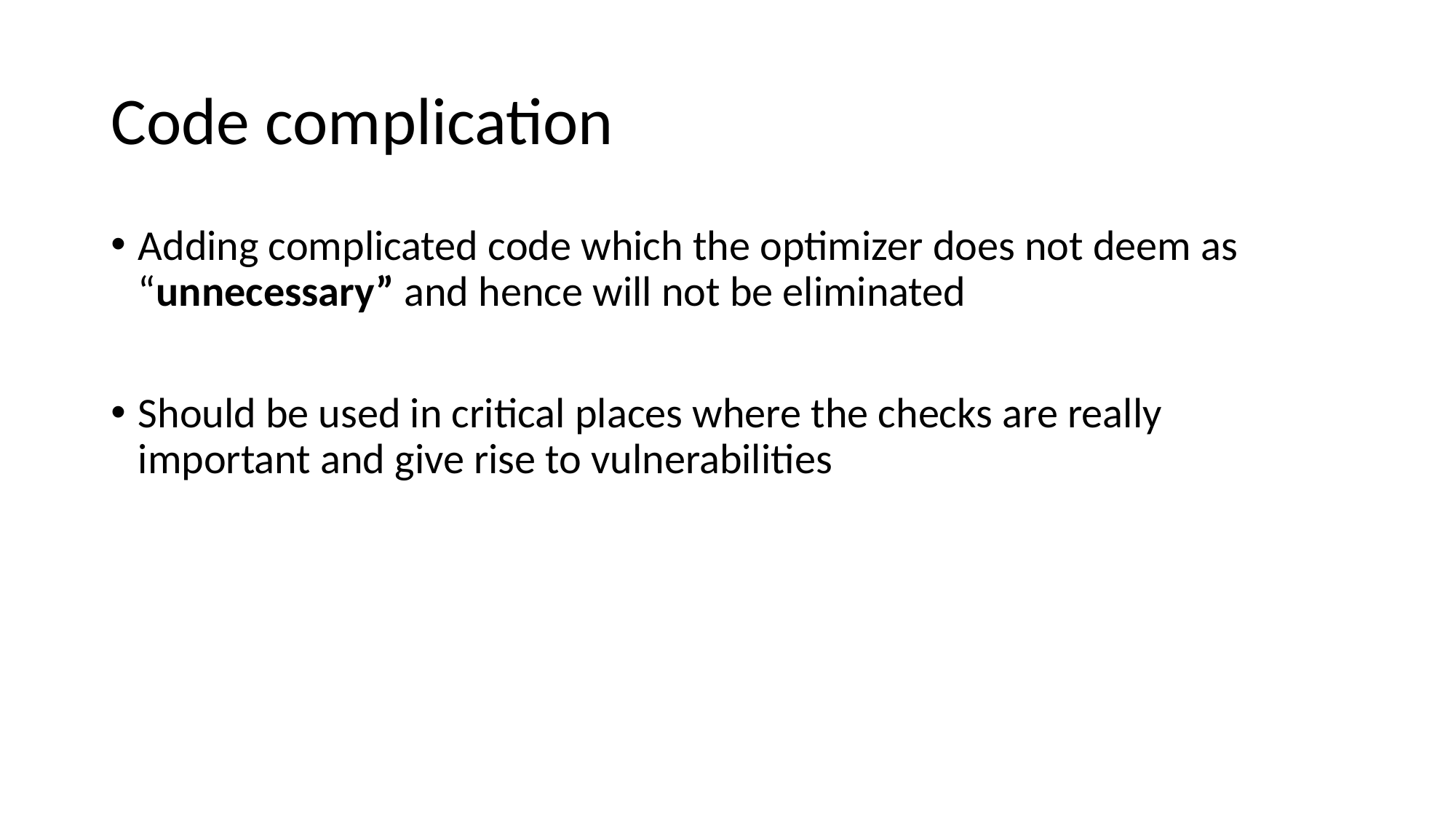

# Code complication
Adding complicated code which the optimizer does not deem as “unnecessary” and hence will not be eliminated

Should be used in critical places where the checks are really important and give rise to vulnerabilities